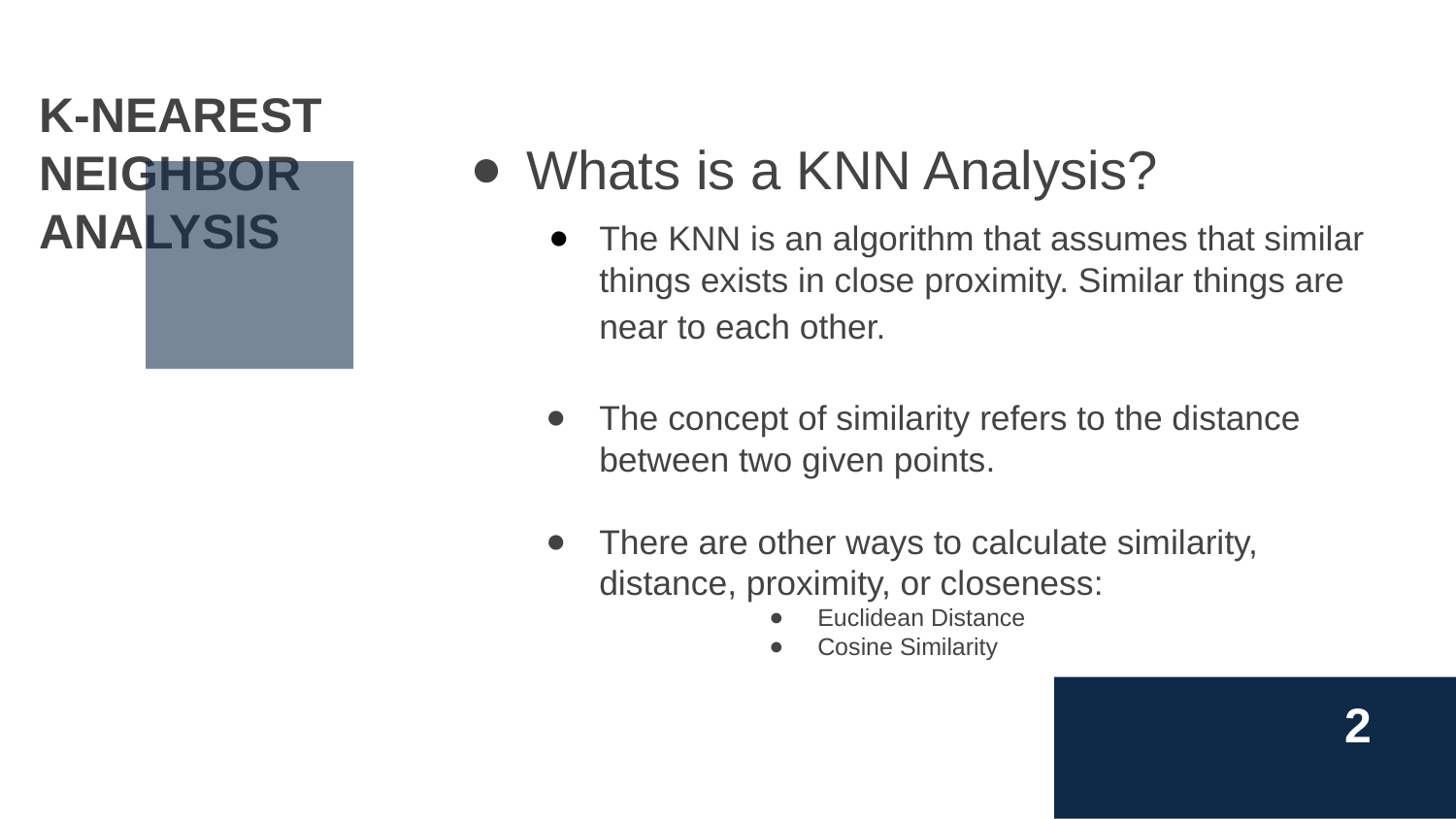

Whats is a KNN Analysis?

# K-NEAREST NEIGHBOR ANALYSIS

The KNN is an algorithm that assumes that similar things exists in close proximity. Similar things are near to each other.

The concept of similarity refers to the distance between two given points.

There are other ways to calculate similarity, distance, proximity, or closeness:
Euclidean Distance
Cosine Similarity

2